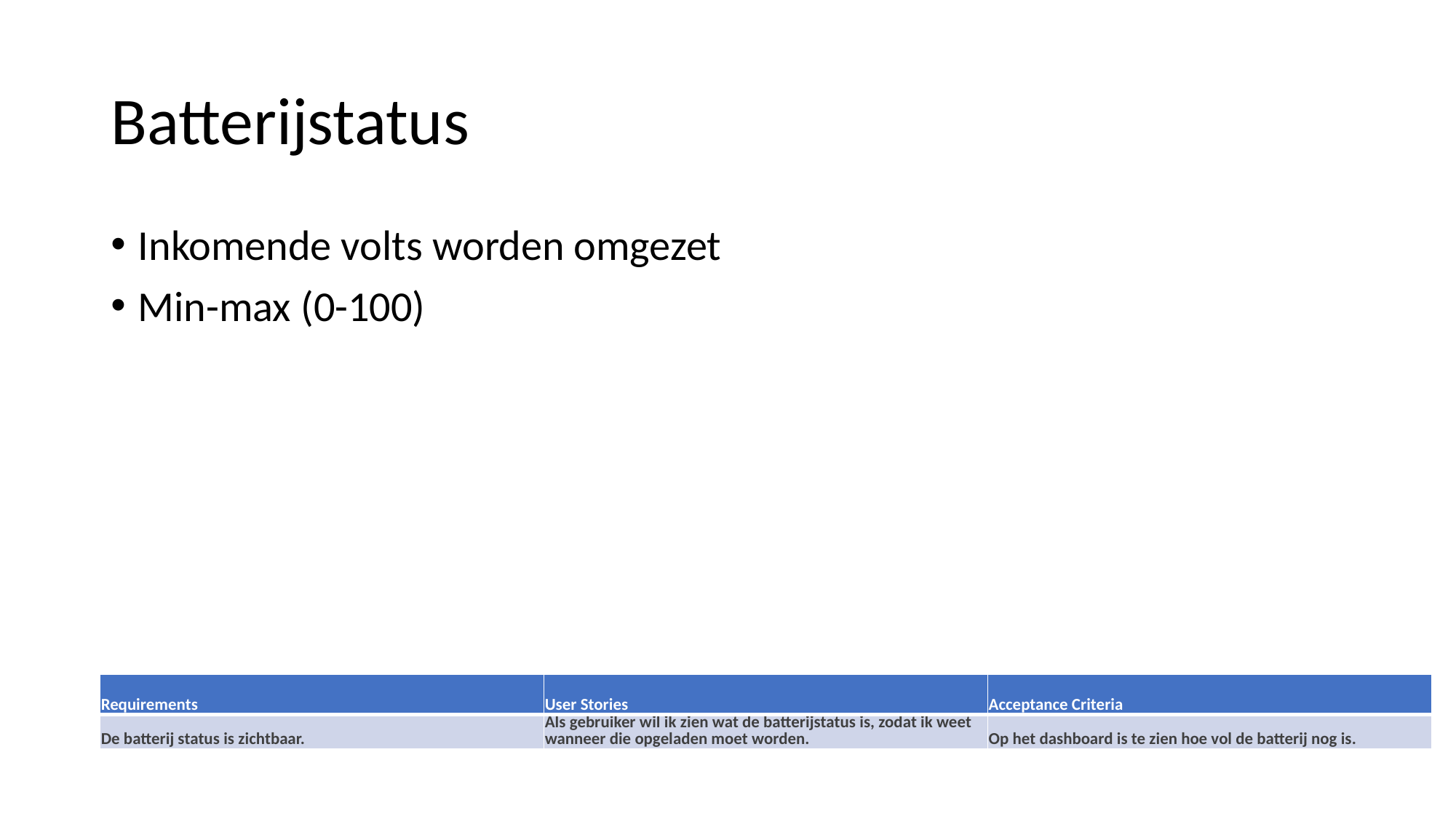

# Batterijstatus
Inkomende volts worden omgezet
Min-max (0-100)

| Requirements | User Stories | Acceptance Criteria |
| --- | --- | --- |
| De batterij status is zichtbaar. | Als gebruiker wil ik zien wat de batterijstatus is, zodat ik weet wanneer die opgeladen moet worden. | Op het dashboard is te zien hoe vol de batterij nog is. |